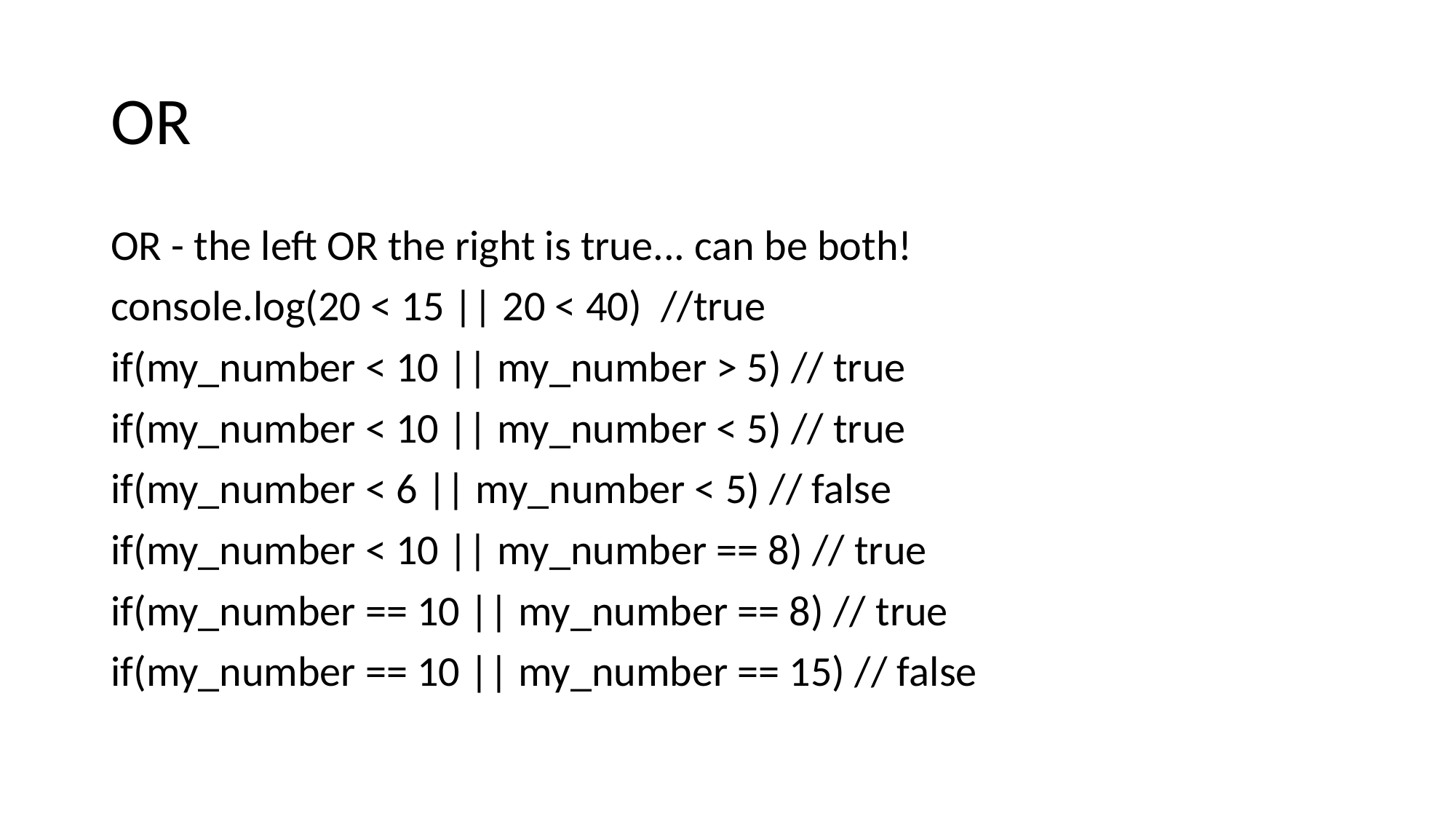

# OR
OR - the left OR the right is true... can be both!
console.log(20 < 15 || 20 < 40)  //true
if(my_number < 10 || my_number > 5) // true
if(my_number < 10 || my_number < 5) // true
if(my_number < 6 || my_number < 5) // false
if(my_number < 10 || my_number == 8) // true
if(my_number == 10 || my_number == 8) // true
if(my_number == 10 || my_number == 15) // false